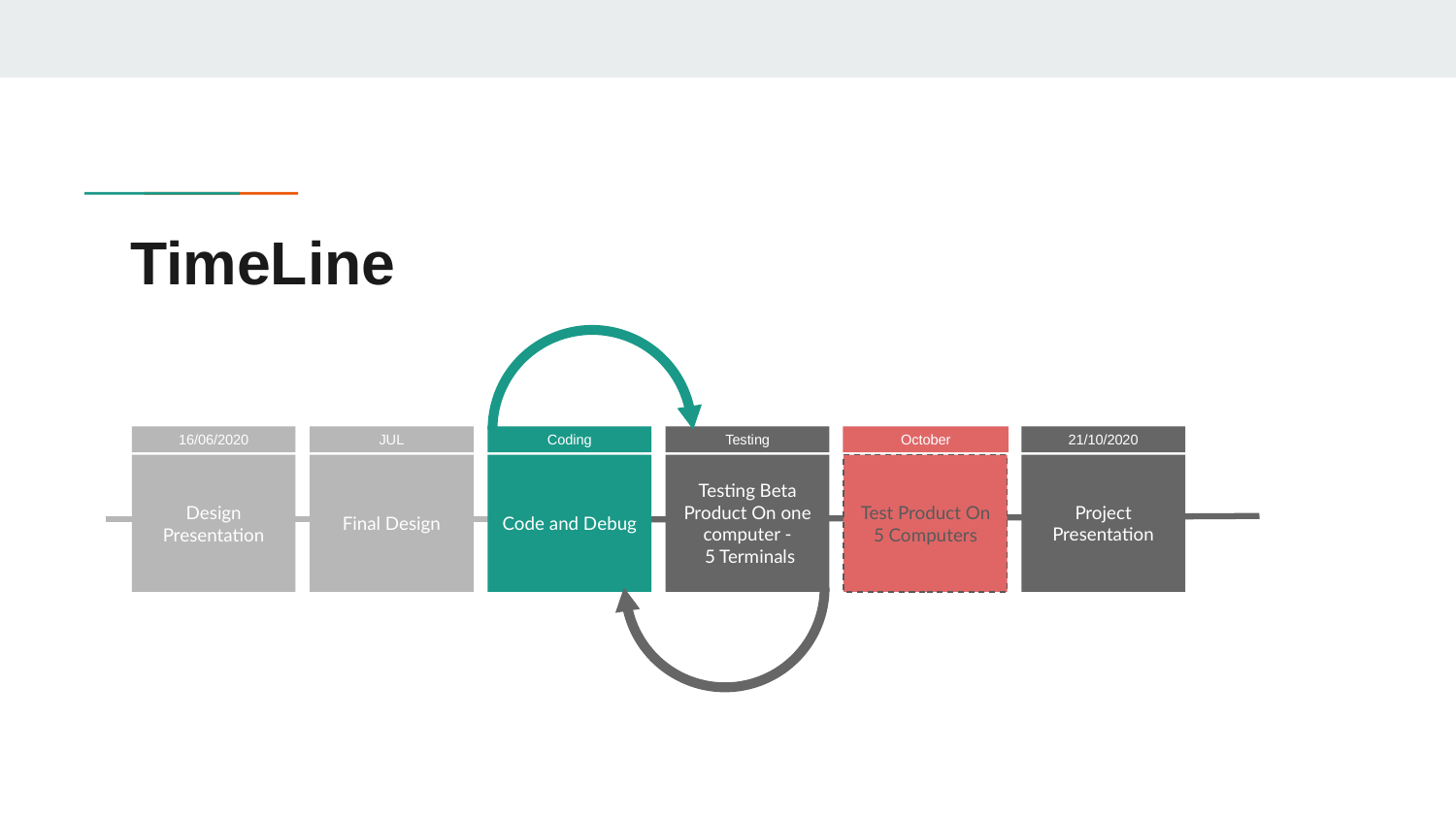

# TimeLine

16/06/2020
Design Presentation
JUL
Final Design
Coding
Code and Debug
Testing
Testing Beta Product On one computer -
 5 Terminals
October
Test Product On 5 Computers
21/10/2020
Project Presentation